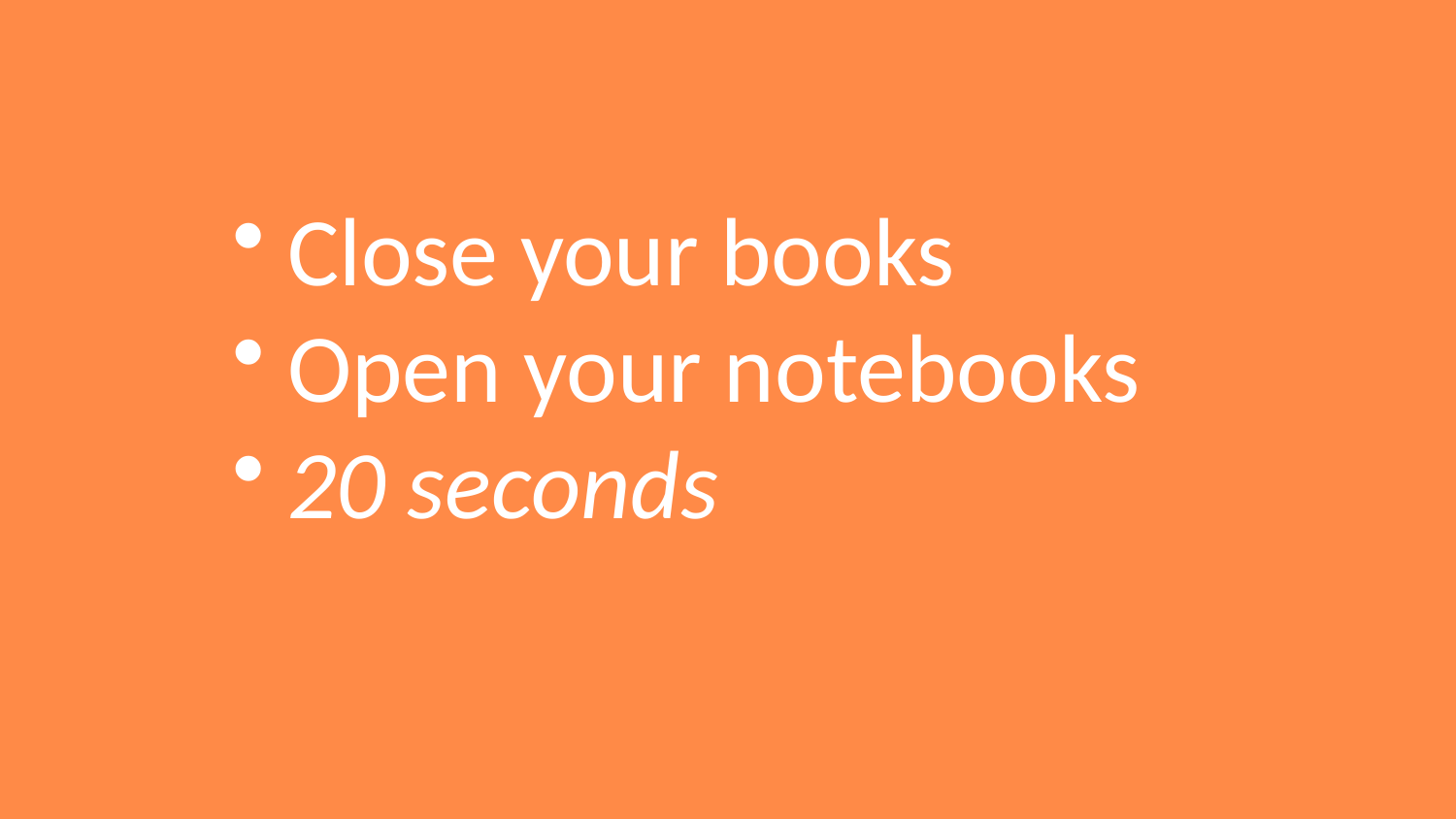

Close your books
Open your notebooks
20 seconds